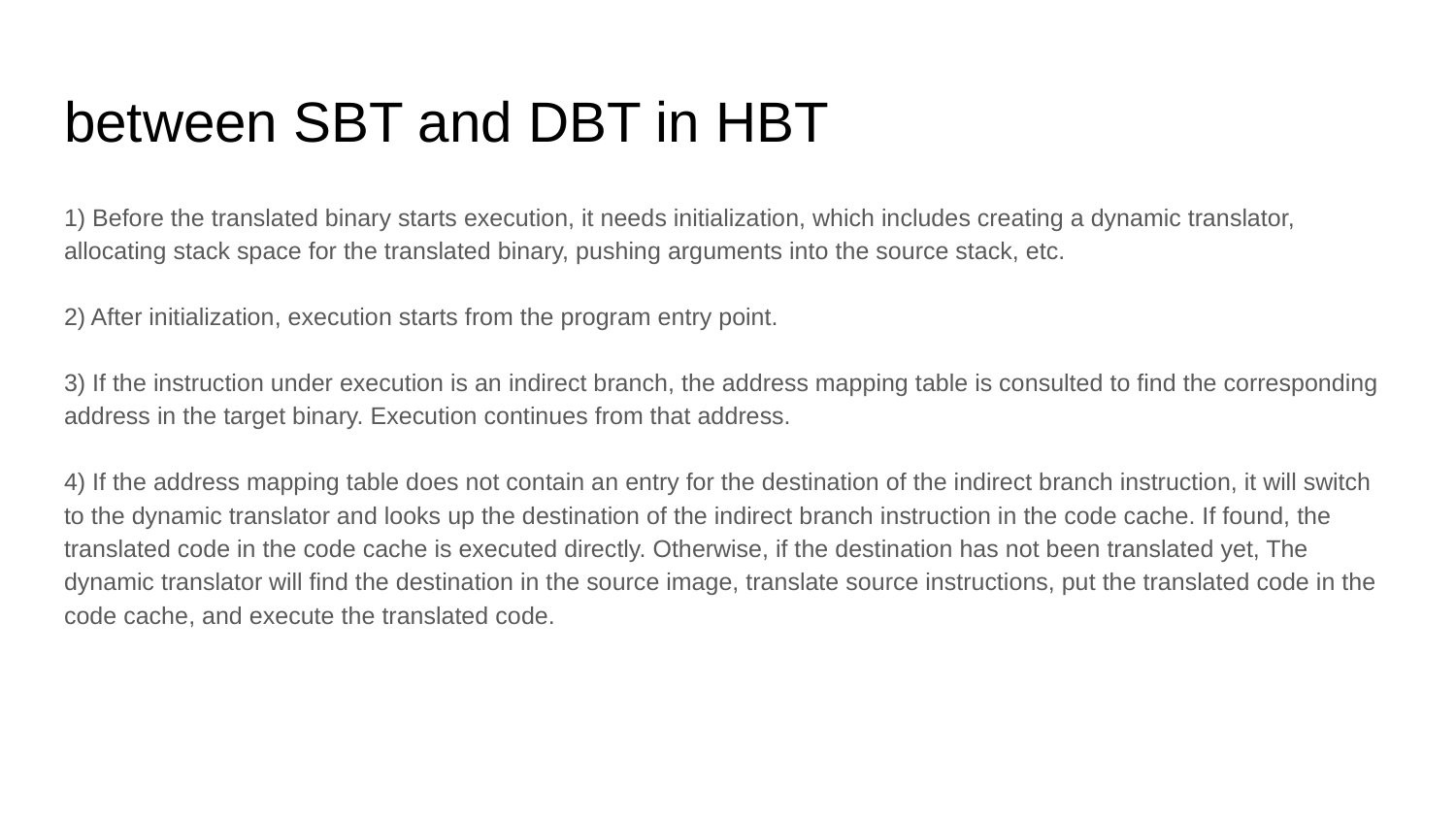

# between SBT and DBT in HBT
1) Before the translated binary starts execution, it needs initialization, which includes creating a dynamic translator, allocating stack space for the translated binary, pushing arguments into the source stack, etc.
2) After initialization, execution starts from the program entry point.
3) If the instruction under execution is an indirect branch, the address mapping table is consulted to find the corresponding address in the target binary. Execution continues from that address.
4) If the address mapping table does not contain an entry for the destination of the indirect branch instruction, it will switch to the dynamic translator and looks up the destination of the indirect branch instruction in the code cache. If found, the translated code in the code cache is executed directly. Otherwise, if the destination has not been translated yet, The dynamic translator will find the destination in the source image, translate source instructions, put the translated code in the code cache, and execute the translated code.